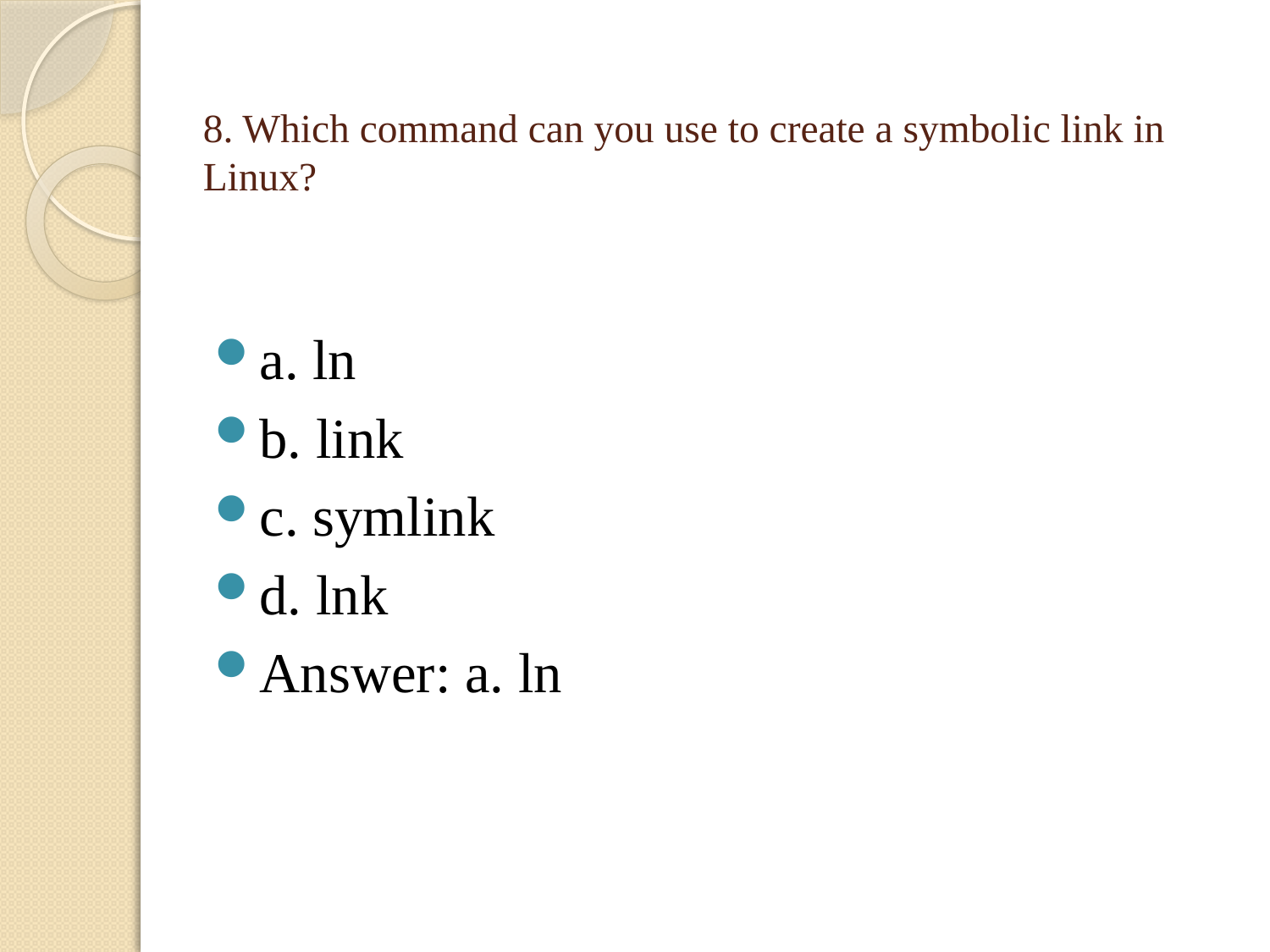

# 8. Which command can you use to create a symbolic link in Linux?
a. ln
b. link
c. symlink
d. lnk
Answer: a. ln